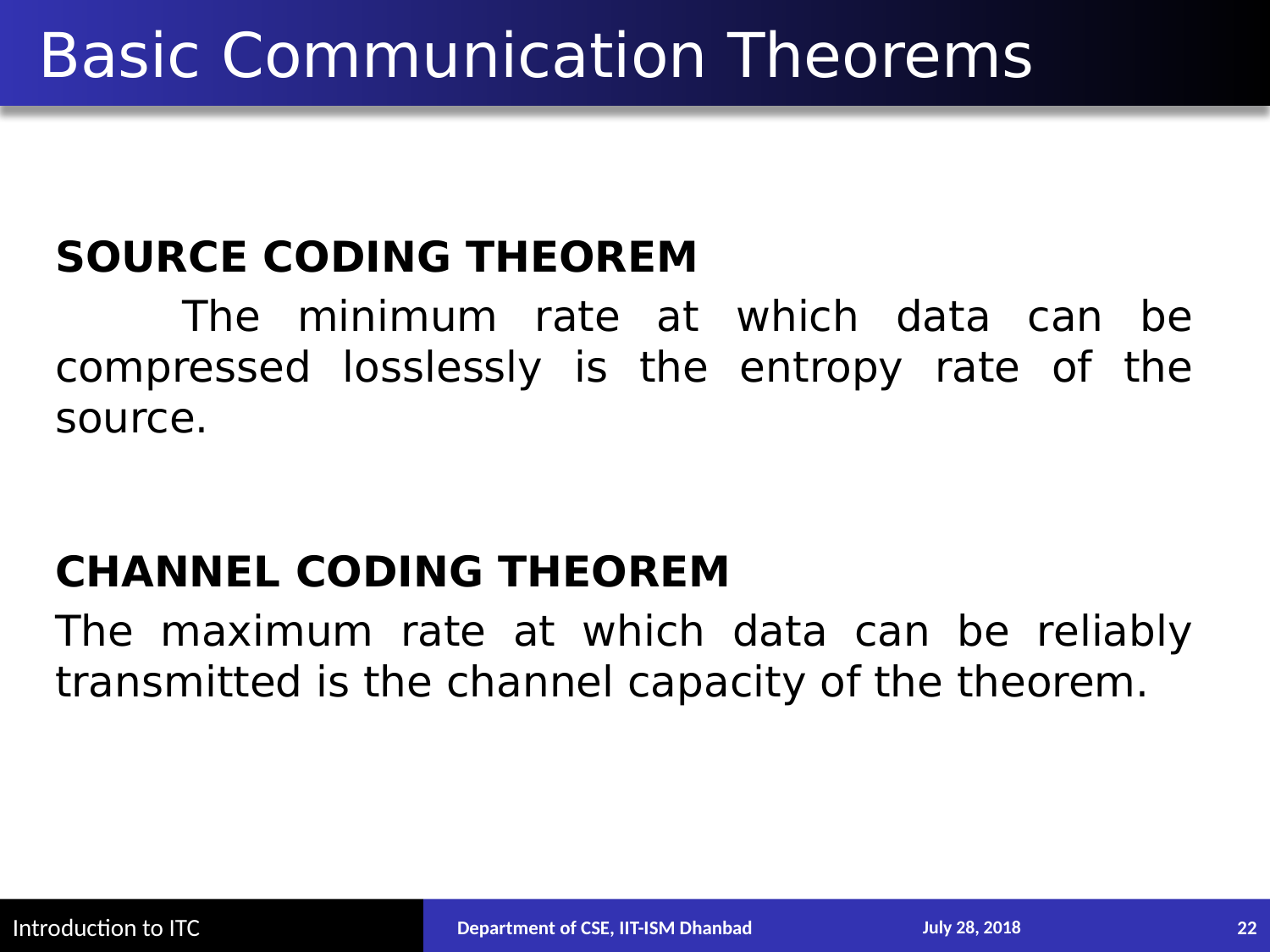

# Basic Communication Theorems
SOURCE CODING THEOREM
	The minimum rate at which data can be compressed losslessly is the entropy rate of the source.

CHANNEL CODING THEOREM
The maximum rate at which data can be reliably transmitted is the channel capacity of the theorem.

Department of CSE, IIT-ISM Dhanbad
July 28, 2018
22